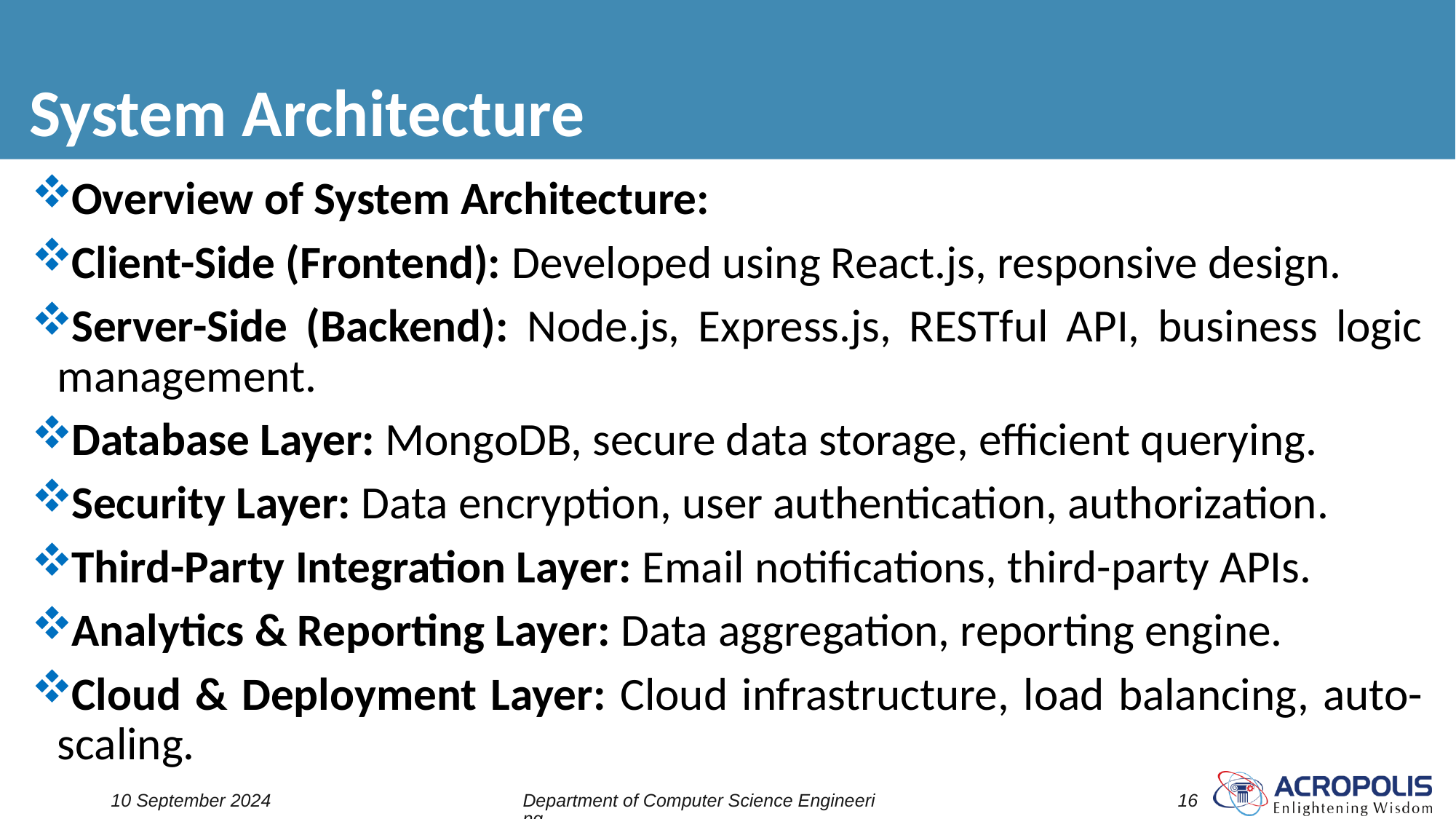

# System Architecture
Overview of System Architecture:
Client-Side (Frontend): Developed using React.js, responsive design.
Server-Side (Backend): Node.js, Express.js, RESTful API, business logic management.
Database Layer: MongoDB, secure data storage, efficient querying.
Security Layer: Data encryption, user authentication, authorization.
Third-Party Integration Layer: Email notifications, third-party APIs.
Analytics & Reporting Layer: Data aggregation, reporting engine.
Cloud & Deployment Layer: Cloud infrastructure, load balancing, auto-scaling.
10 September 2024
Department of Computer Science Engineering
16